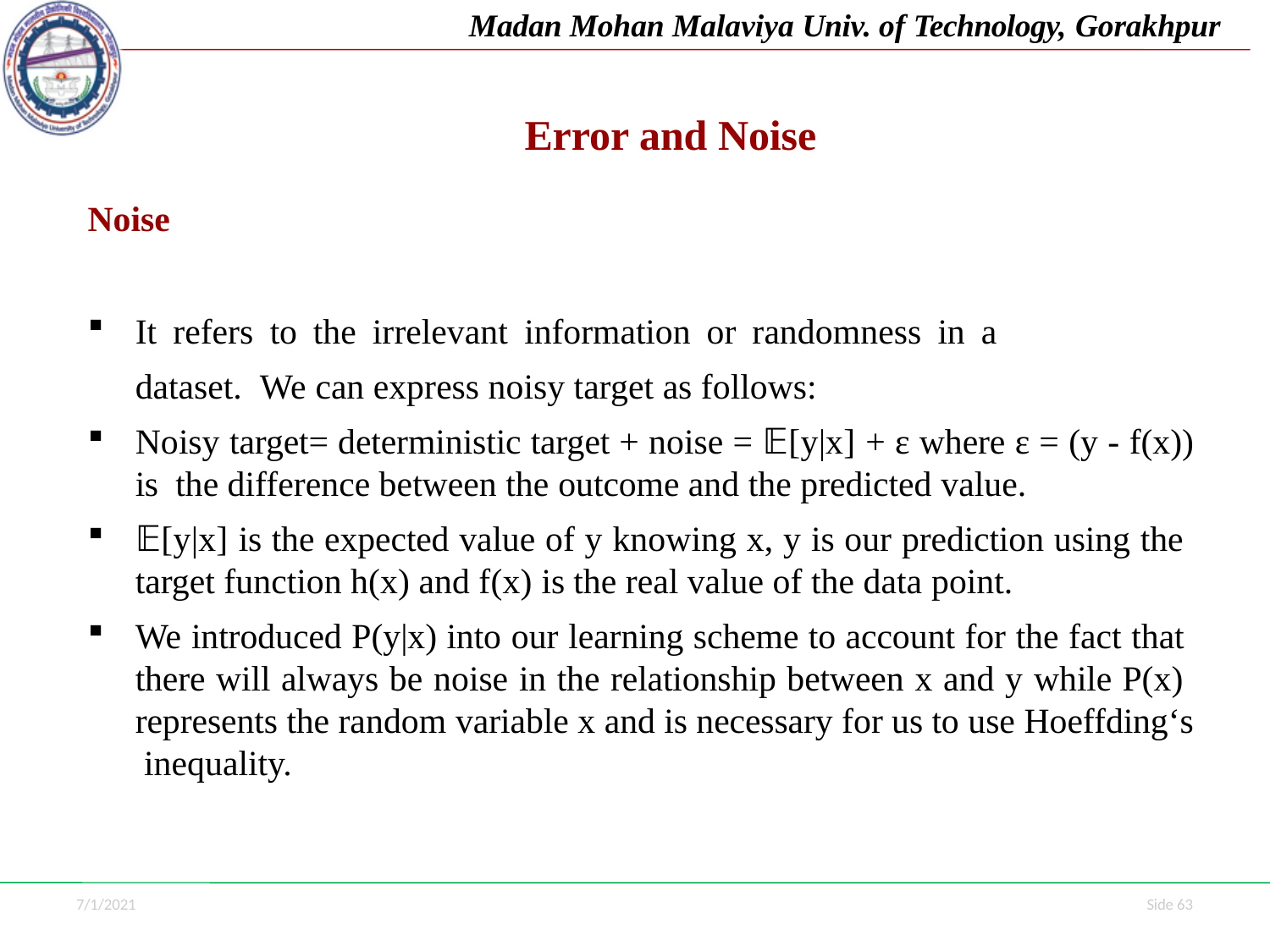

Madan Mohan Malaviya Univ. of Technology, Gorakhpur
# Error and Noise
Noise

It refers to the irrelevant information or randomness in a dataset.  We can express noisy target as follows:
Noisy target= deterministic target + noise = 𝔼[y|x] + ε where ε = (y - f(x)) is  the difference between the outcome and the predicted value.
𝔼[y|x] is the expected value of y knowing x, y is our prediction using the  target function h(x) and f(x) is the real value of the data point.
We introduced P(y|x) into our learning scheme to account for the fact that  there will always be noise in the relationship between x and y while P(x)  represents the random variable x and is necessary for us to use Hoeffding‘s  inequality.

7/1/2021
Side 63